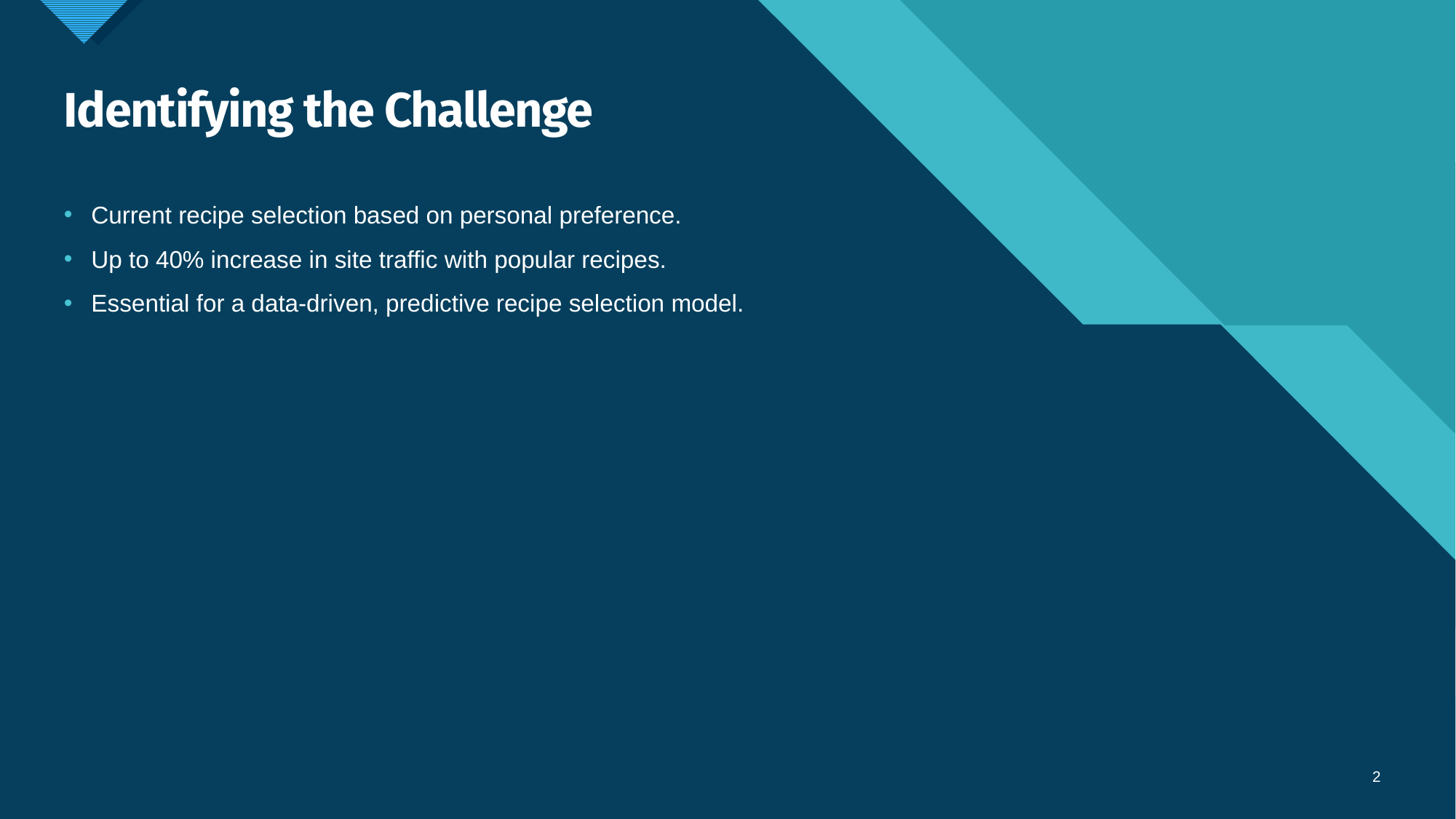

# Identifying the Challenge
Current recipe selection based on personal preference.
Up to 40% increase in site traffic with popular recipes.
Essential for a data-driven, predictive recipe selection model.
2